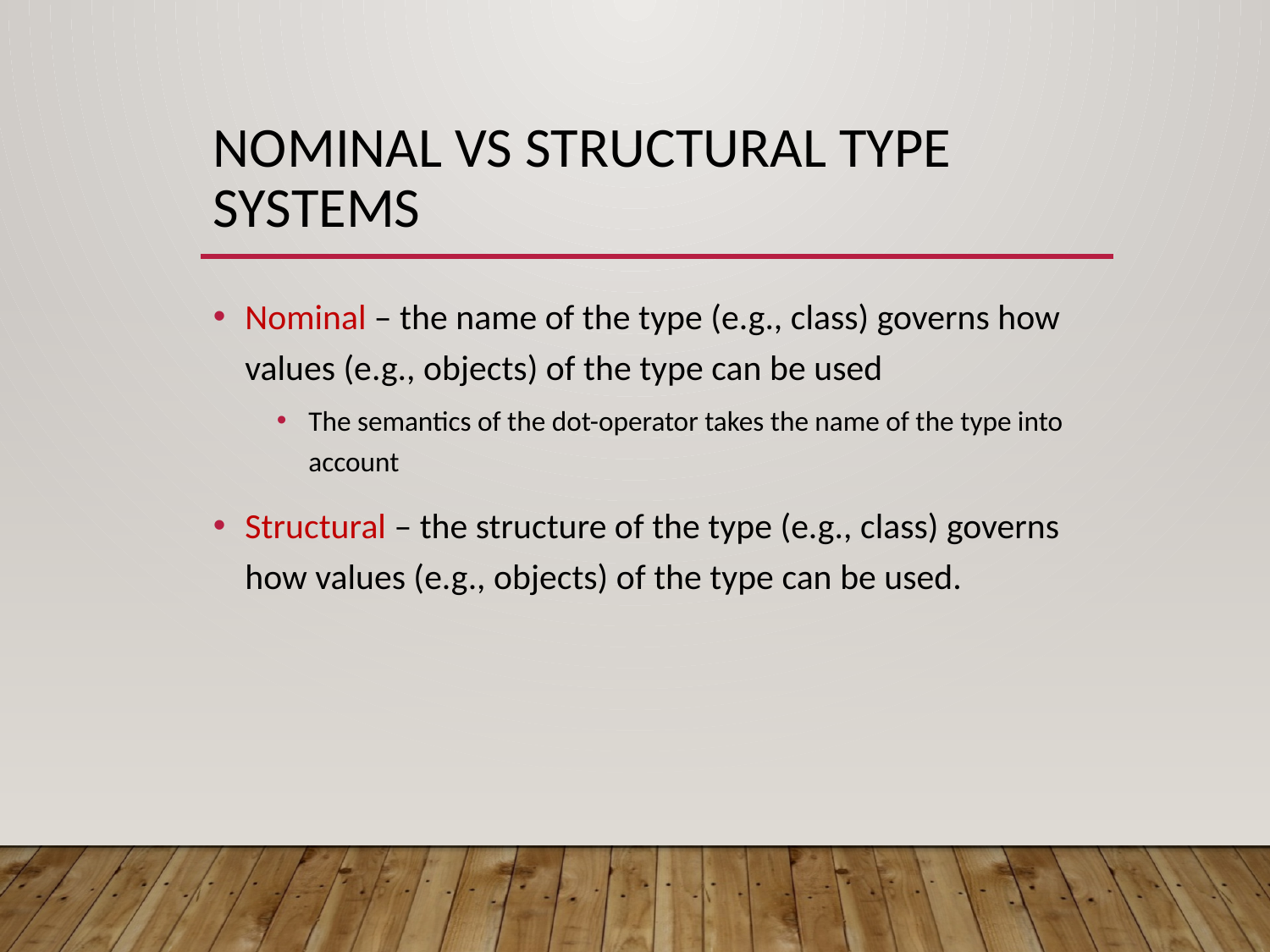

# Nominal vS Structural Type Systems
Nominal – the name of the type (e.g., class) governs how values (e.g., objects) of the type can be used
The semantics of the dot-operator takes the name of the type into account
Structural – the structure of the type (e.g., class) governs how values (e.g., objects) of the type can be used.